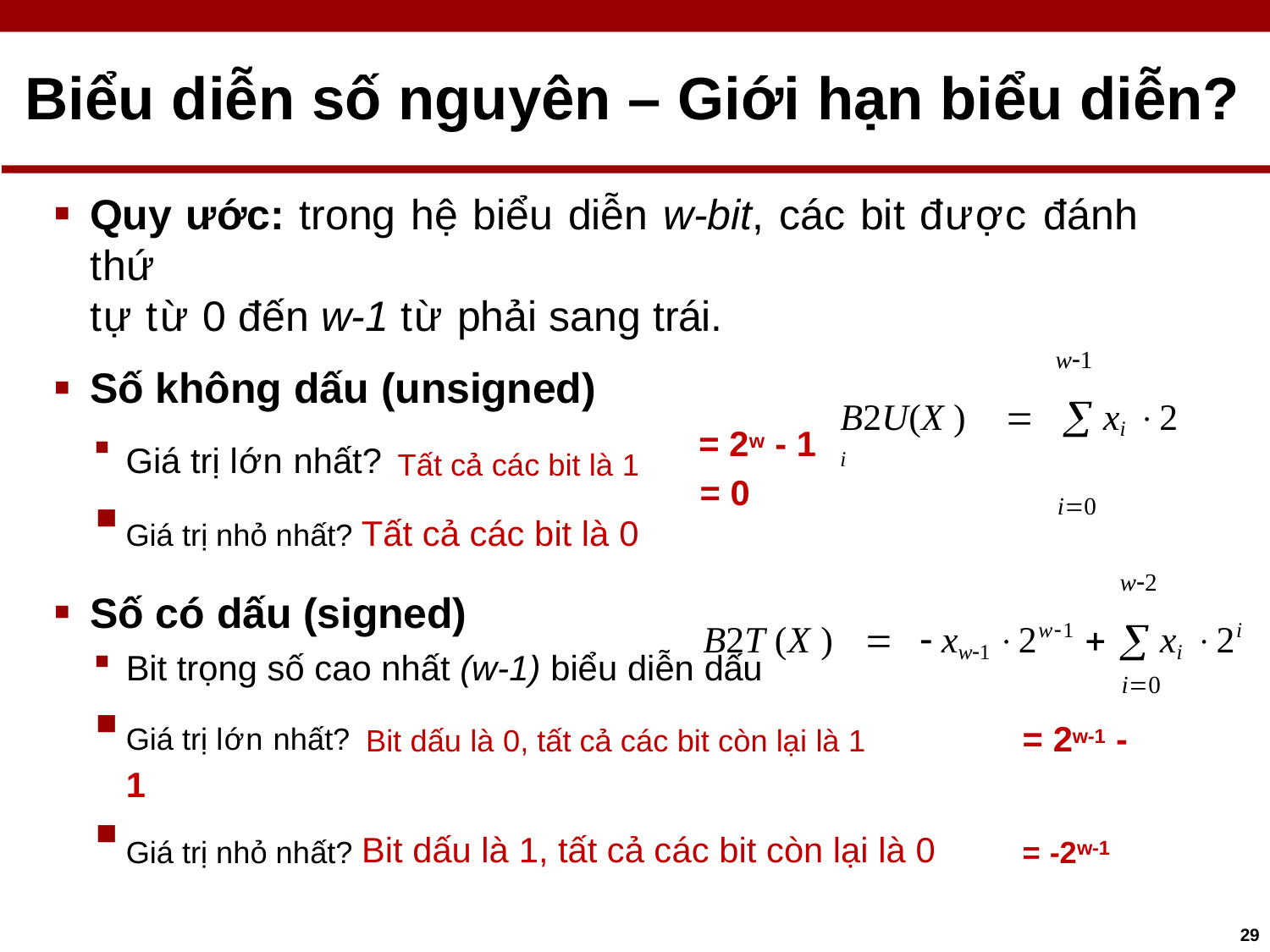

# Biểu diễn số nguyên – Giới hạn biểu diễn?

Quy ước: trong hệ biểu diễn w-bit, các bit được đánh thứ
tự từ 0 đến w-1 từ phải sang trái.
w−1
Số không dấu (unsigned)
Giá trị lớn nhất? Tất cả các bit là 1
Giá trị nhỏ nhất? Tất cả các bit là 0
B2U(X )	=	∑ xi ⋅2 i
i=0
= 2w - 1
= 0
w−2
B2T (X )	=	− xw−1 ⋅2w−1 + ∑ xi ⋅2i
i=0
Số có dấu (signed)
Bit trọng số cao nhất (w-1) biểu diễn dấu
Giá trị lớn nhất? Bit dấu là 0, tất cả các bit còn lại là 1	= 2w-1 - 1
Giá trị nhỏ nhất? Bit dấu là 1, tất cả các bit còn lại là 0	= -2w-1
29